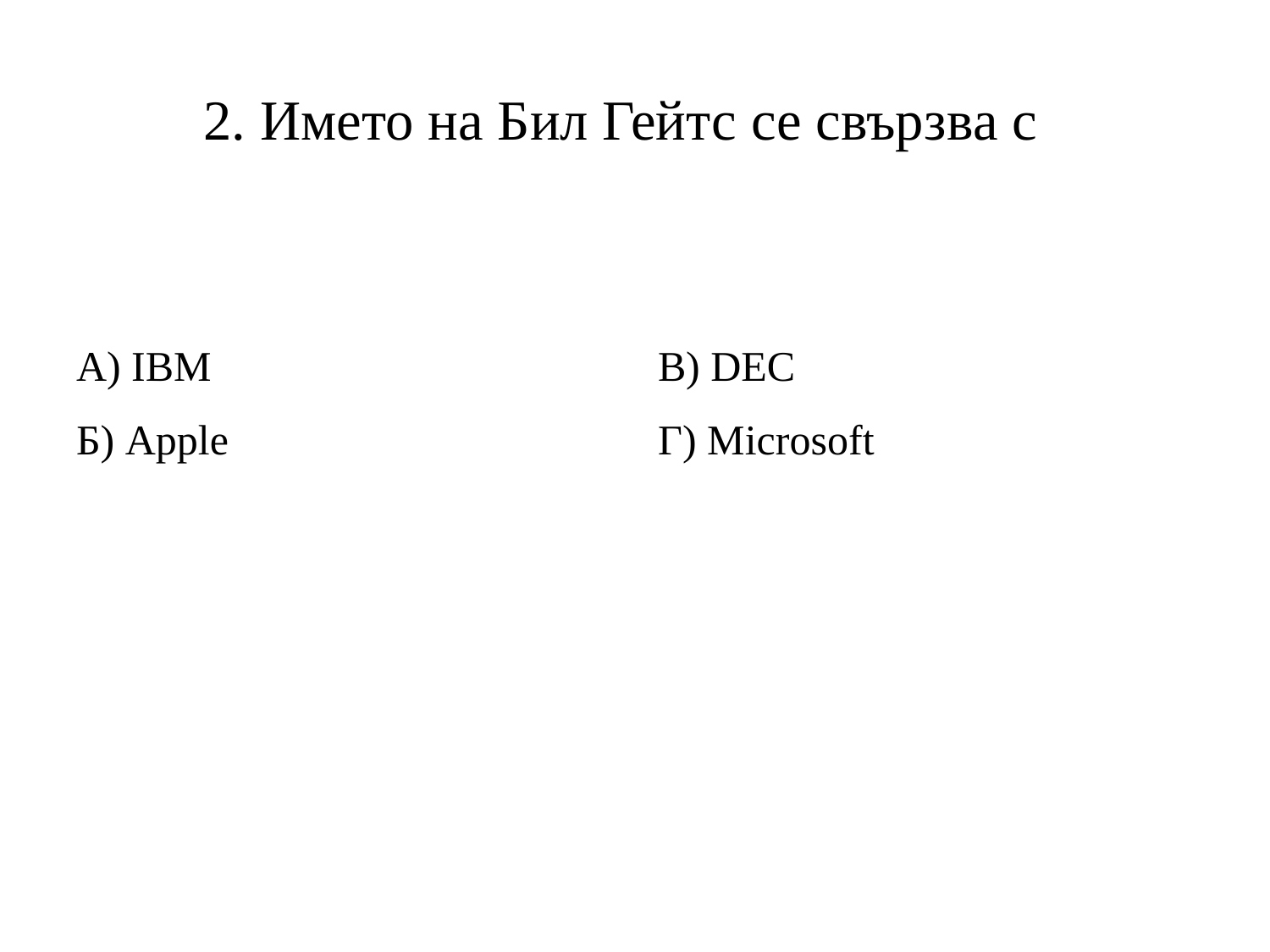

# 2. Името на Бил Гейтс се свързва с
А) IBM
В) DEC
Б) Apple
Г) Microsoft